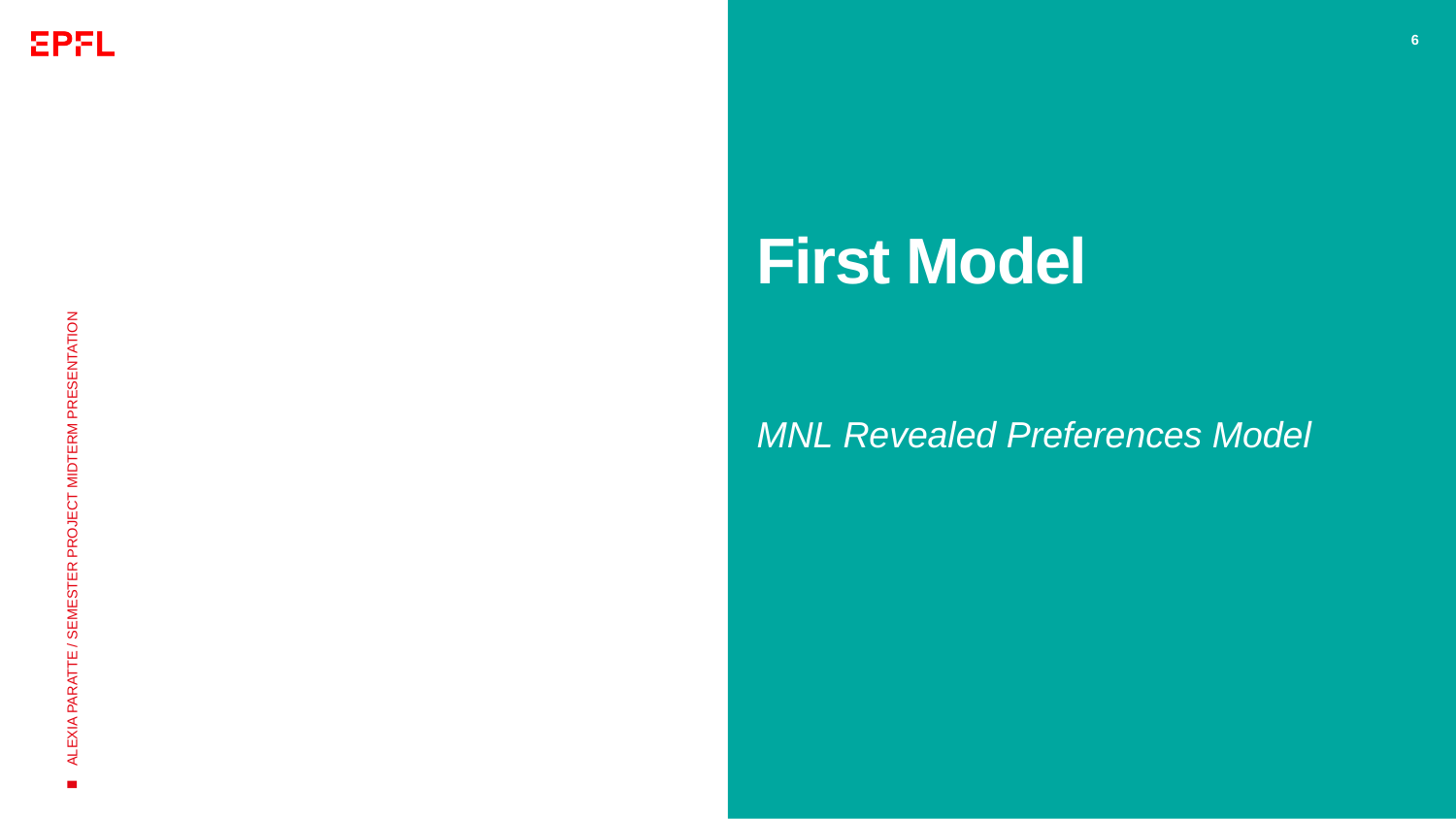

6
# First Model
MNL Revealed Preferences Model
ALEXIA PARATTE / SEMESTER PROJECT MIDTERM PRESENTATION